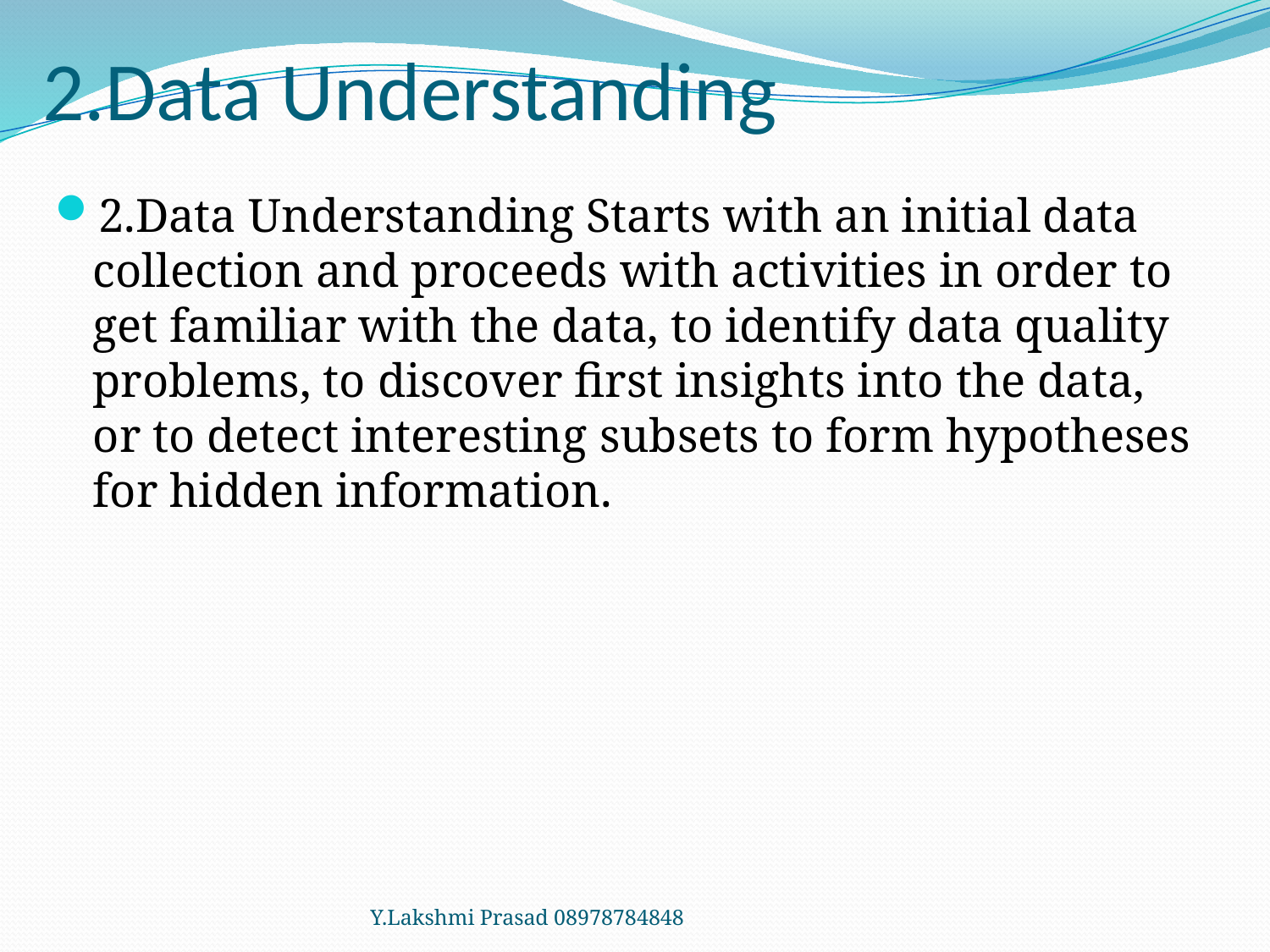

# 2.Data Understanding
2.Data Understanding Starts with an initial data collection and proceeds with activities in order to get familiar with the data, to identify data quality problems, to discover first insights into the data, or to detect interesting subsets to form hypotheses for hidden information.

Y.Lakshmi Prasad 08978784848